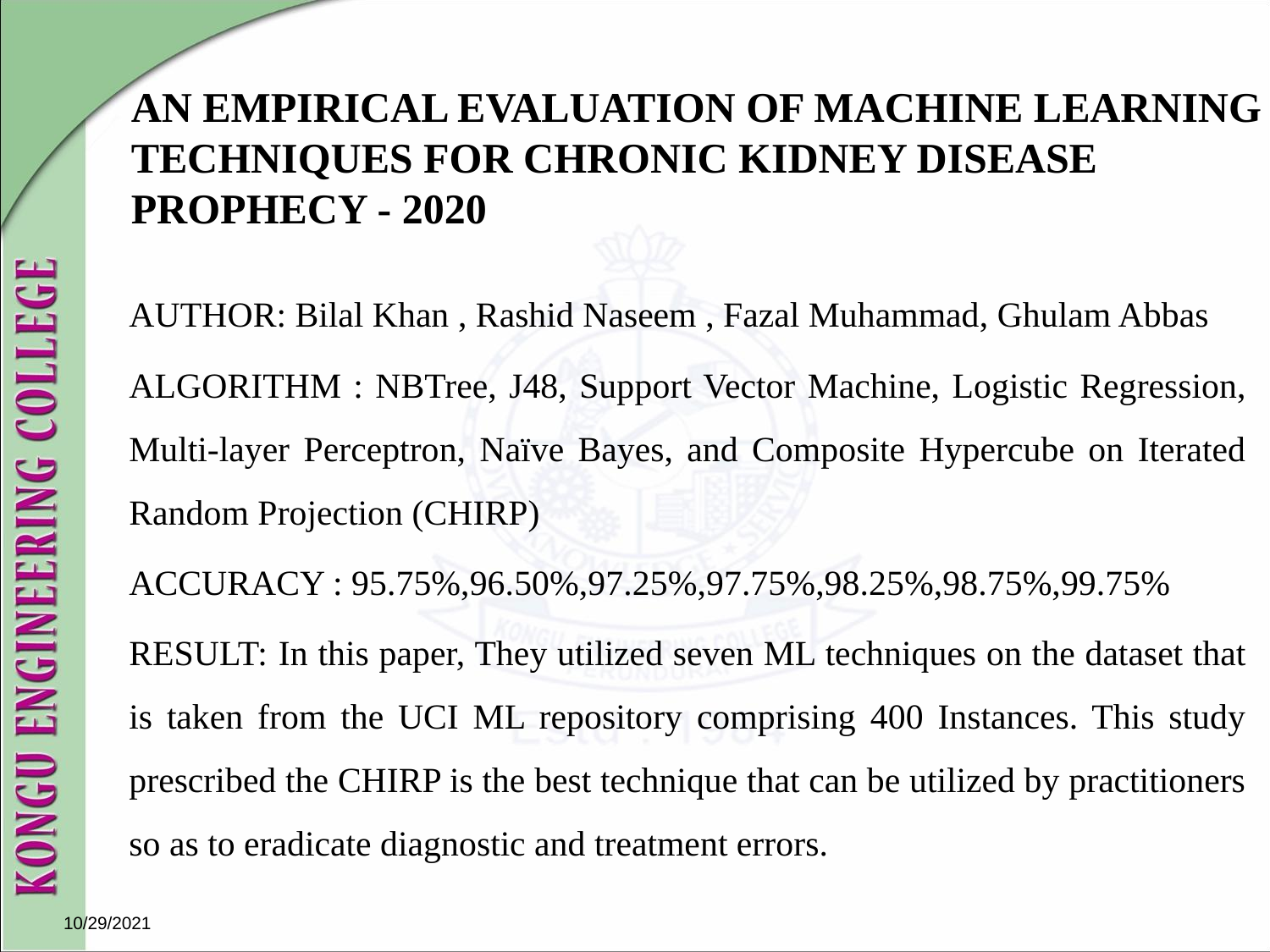

# AN EMPIRICAL EVALUATION OF MACHINE LEARNING TECHNIQUES FOR CHRONIC KIDNEY DISEASE PROPHECY - 2020
AUTHOR: Bilal Khan , Rashid Naseem , Fazal Muhammad, Ghulam Abbas
ALGORITHM : NBTree, J48, Support Vector Machine, Logistic Regression, Multi-layer Perceptron, Naïve Bayes, and Composite Hypercube on Iterated Random Projection (CHIRP)
ACCURACY : 95.75%,96.50%,97.25%,97.75%,98.25%,98.75%,99.75%
RESULT: In this paper, They utilized seven ML techniques on the dataset that is taken from the UCI ML repository comprising 400 Instances. This study prescribed the CHIRP is the best technique that can be utilized by practitioners so as to eradicate diagnostic and treatment errors.

10/29/2021